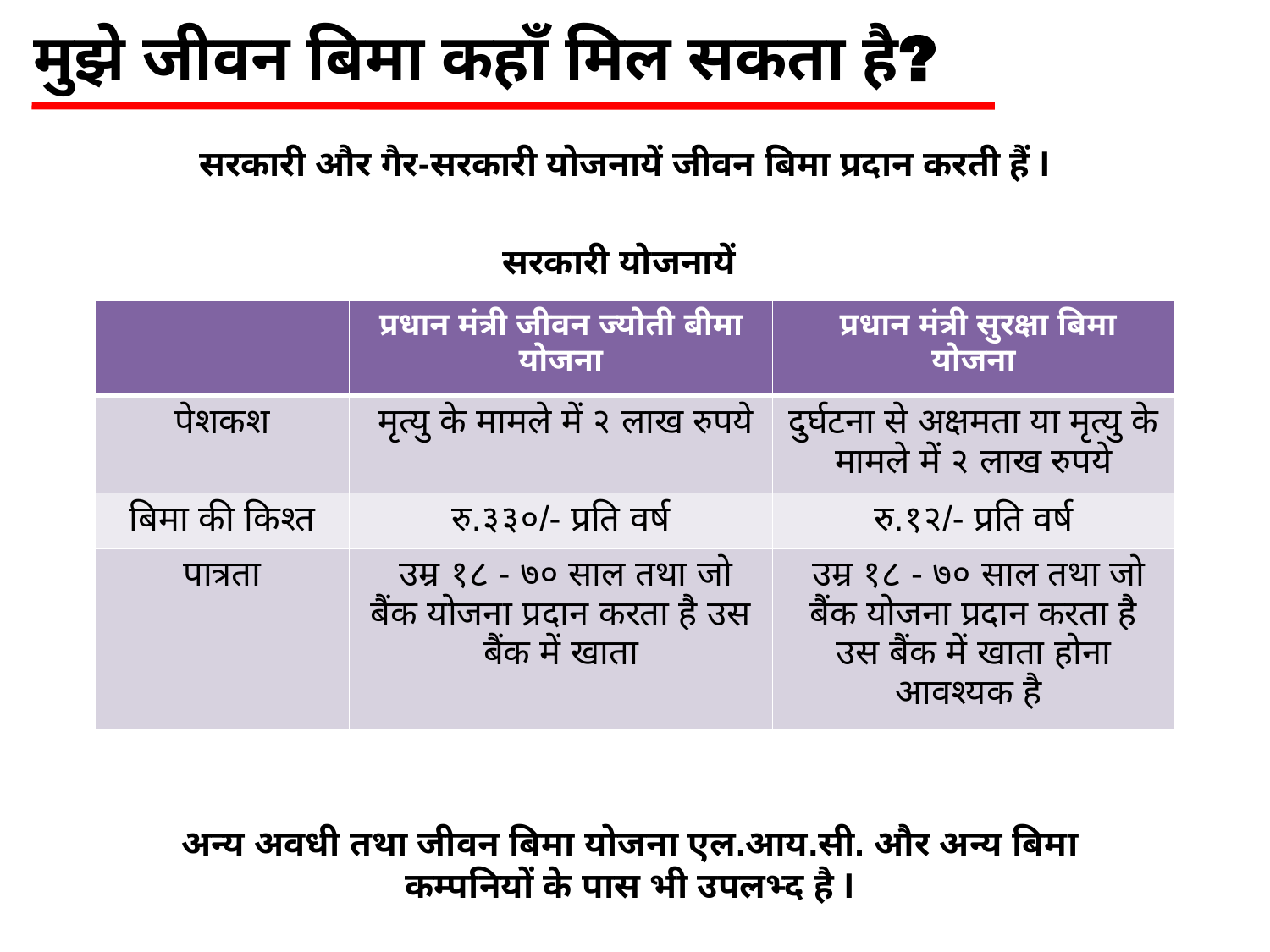

मुझे जीवन बिमा कहाँ मिल सकता है?
सरकारी और गैर-सरकारी योजनायें जीवन बिमा प्रदान करती हैं I
सरकारी योजनायें
|  | प्रधान मंत्री जीवन ज्योती बीमा योजना | प्रधान मंत्री सुरक्षा बिमा योजना |
| --- | --- | --- |
| पेशकश | मृत्यु के मामले में २ लाख रुपये | दुर्घटना से अक्षमता या मृत्यु के मामले में २ लाख रुपये |
| बिमा की किश्त | रु.३३०/- प्रति वर्ष | रु.१२/- प्रति वर्ष |
| पात्रता | उम्र १८ - ७० साल तथा जो बैंक योजना प्रदान करता है उस बैंक में खाता | उम्र १८ - ७० साल तथा जो बैंक योजना प्रदान करता है उस बैंक में खाता होना आवश्यक है |
अन्य अवधी तथा जीवन बिमा योजना एल.आय.सी. और अन्य बिमा कम्पनियों के पास भी उपलभ्द है I